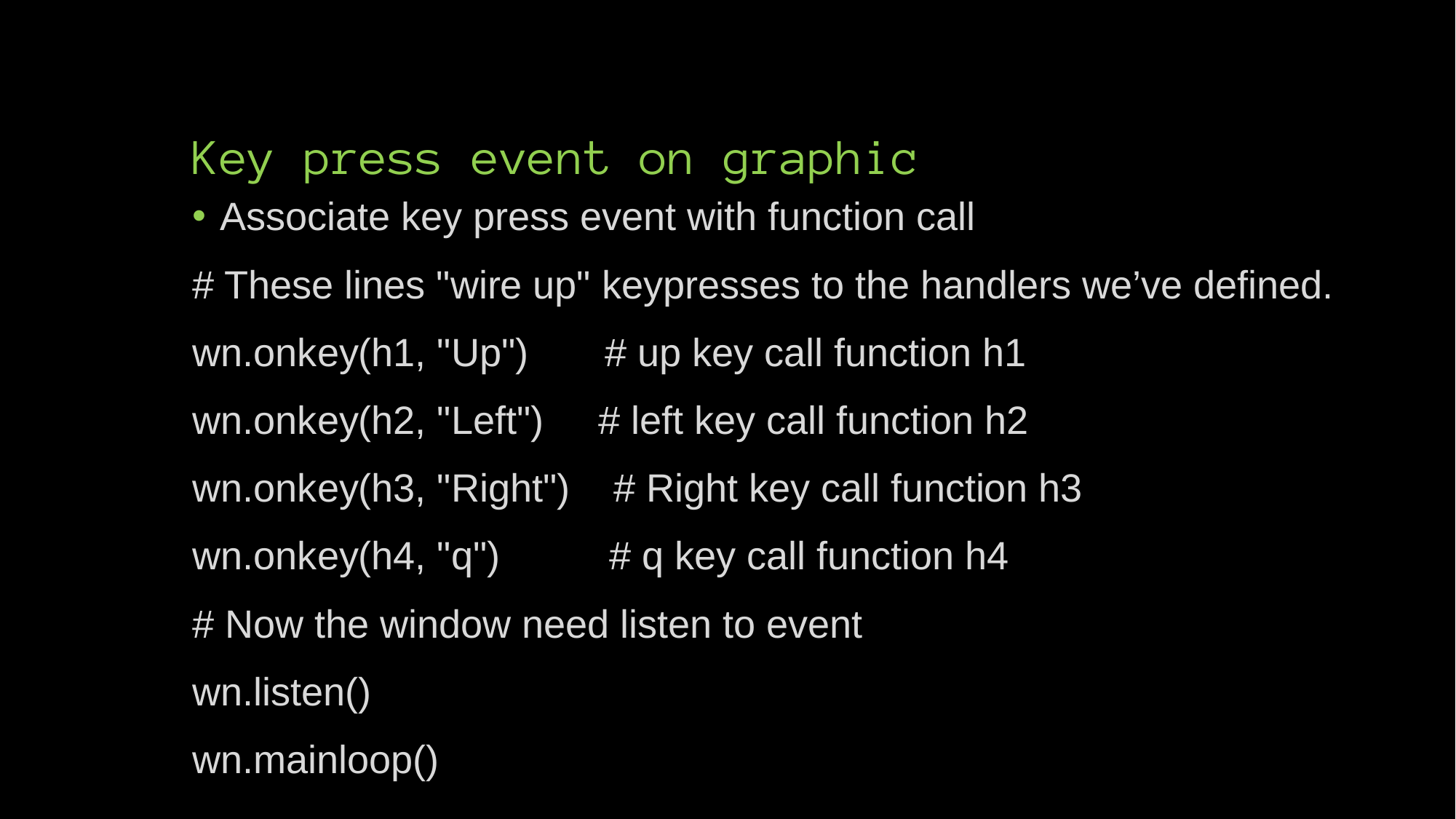

# Key press event on graphic
Associate key press event with function call
# These lines "wire up" keypresses to the handlers we’ve defined.
wn.onkey(h1, "Up")       # up key call function h1
wn.onkey(h2, "Left")     # left key call function h2
wn.onkey(h3, "Right")    # Right key call function h3
wn.onkey(h4, "q")          # q key call function h4
# Now the window need listen to event
wn.listen()
wn.mainloop()